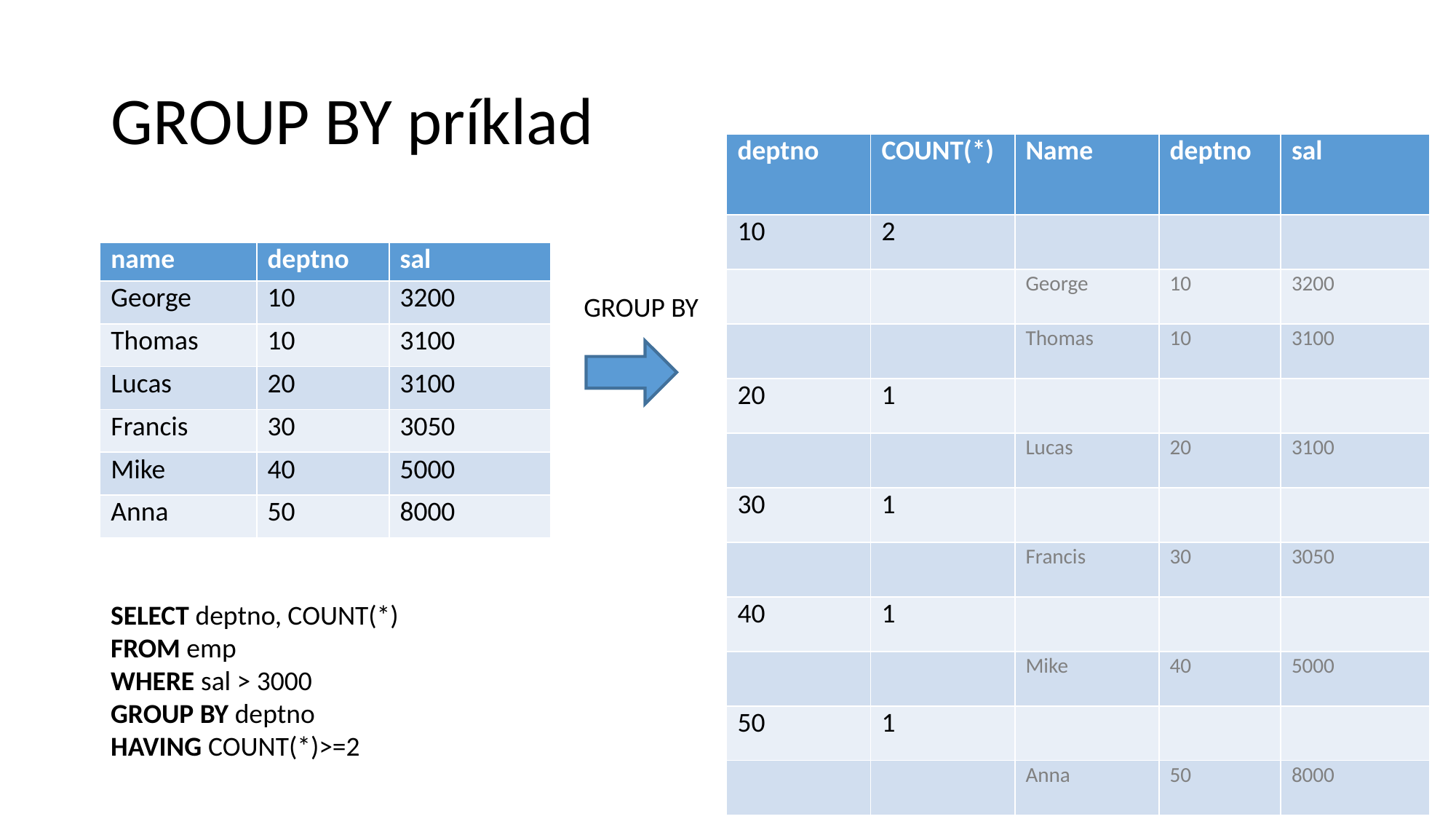

GROUP BY príklad
| deptno | COUNT(\*) | Name | deptno | sal |
| --- | --- | --- | --- | --- |
| 10 | 2 |  |  |  |
|  |  | George | 10 | 3200 |
|  |  | Thomas | 10 | 3100 |
| 20 | 1 |  |  |  |
|  |  | Lucas | 20 | 3100 |
| 30 | 1 |  |  |  |
|  |  | Francis | 30 | 3050 |
| 40 | 1 |  |  |  |
|  |  | Mike | 40 | 5000 |
| 50 | 1 |  |  |  |
|  |  | Anna | 50 | 8000 |
| name | deptno | sal |
| --- | --- | --- |
| George | 10 | 3200 |
| Thomas | 10 | 3100 |
| Lucas | 20 | 3100 |
| Francis | 30 | 3050 |
| Mike | 40 | 5000 |
| Anna | 50 | 8000 |
GROUP BY

SELECT deptno, COUNT(*)
FROM emp
WHERE sal > 3000
GROUP BY deptno
HAVING COUNT(*)>=2